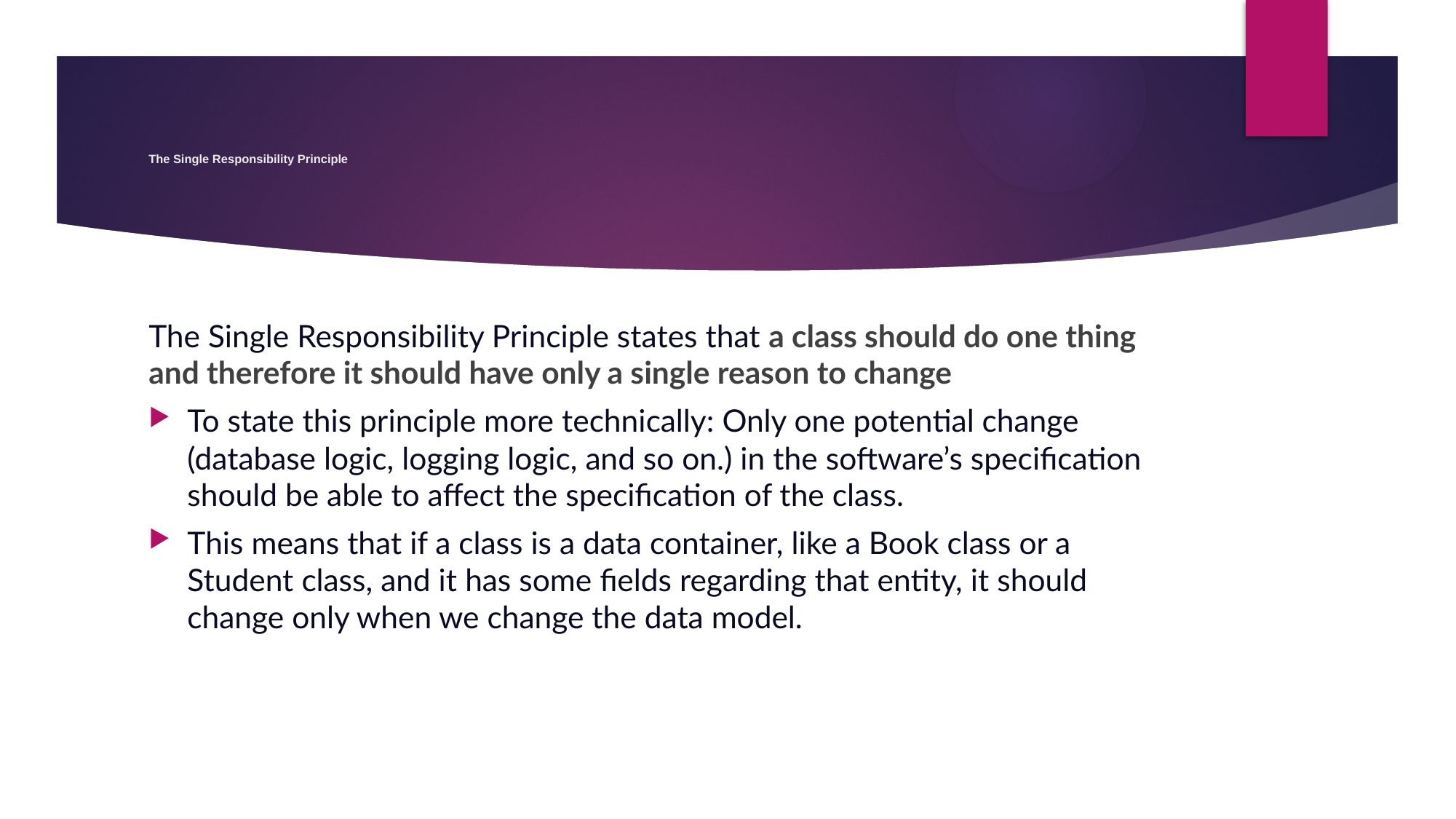

# The Single Responsibility Principle
The Single Responsibility Principle states that a class should do one thing and therefore it should have only a single reason to change
To state this principle more technically: Only one potential change (database logic, logging logic, and so on.) in the software’s specification should be able to affect the specification of the class.
This means that if a class is a data container, like a Book class or a Student class, and it has some fields regarding that entity, it should change only when we change the data model.